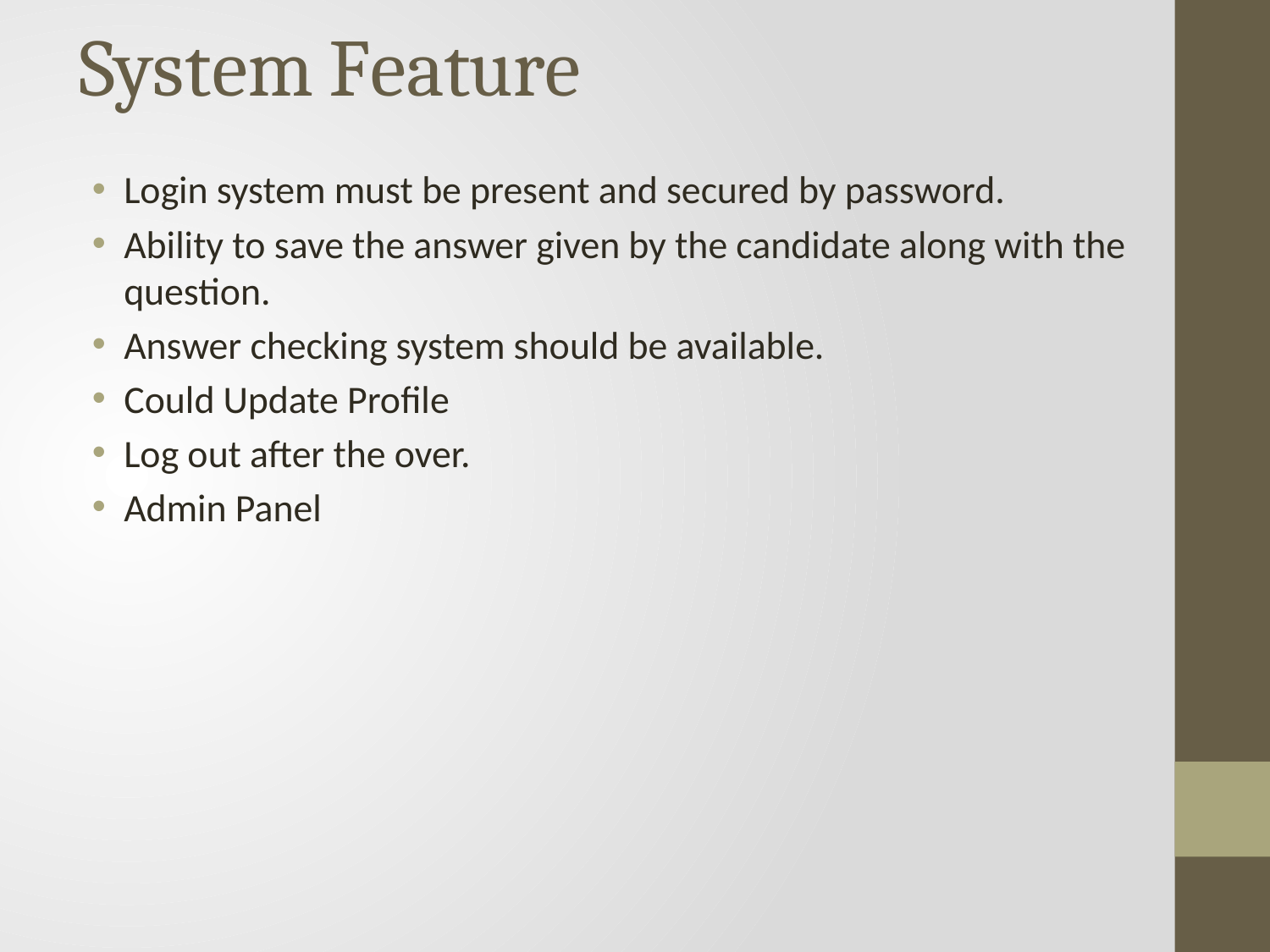

# System Feature
Login system must be present and secured by password.
Ability to save the answer given by the candidate along with the question.
Answer checking system should be available.
Could Update Profile
Log out after the over.
Admin Panel